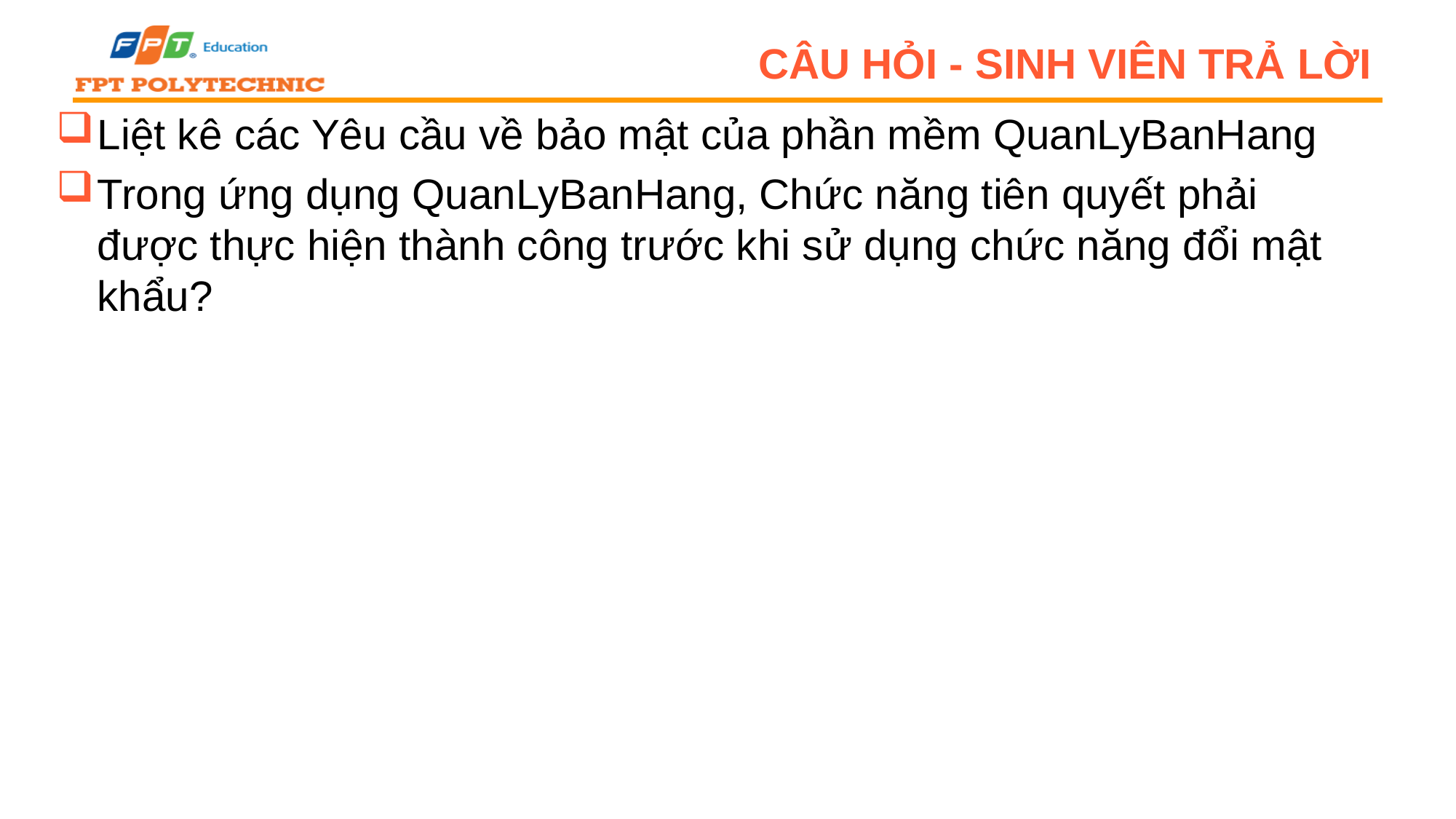

# Câu hỏi - sinh viên trả lời
Liệt kê các Yêu cầu về bảo mật của phần mềm QuanLyBanHang
Trong ứng dụng QuanLyBanHang, Chức năng tiên quyết phải được thực hiện thành công trước khi sử dụng chức năng đổi mật khẩu?